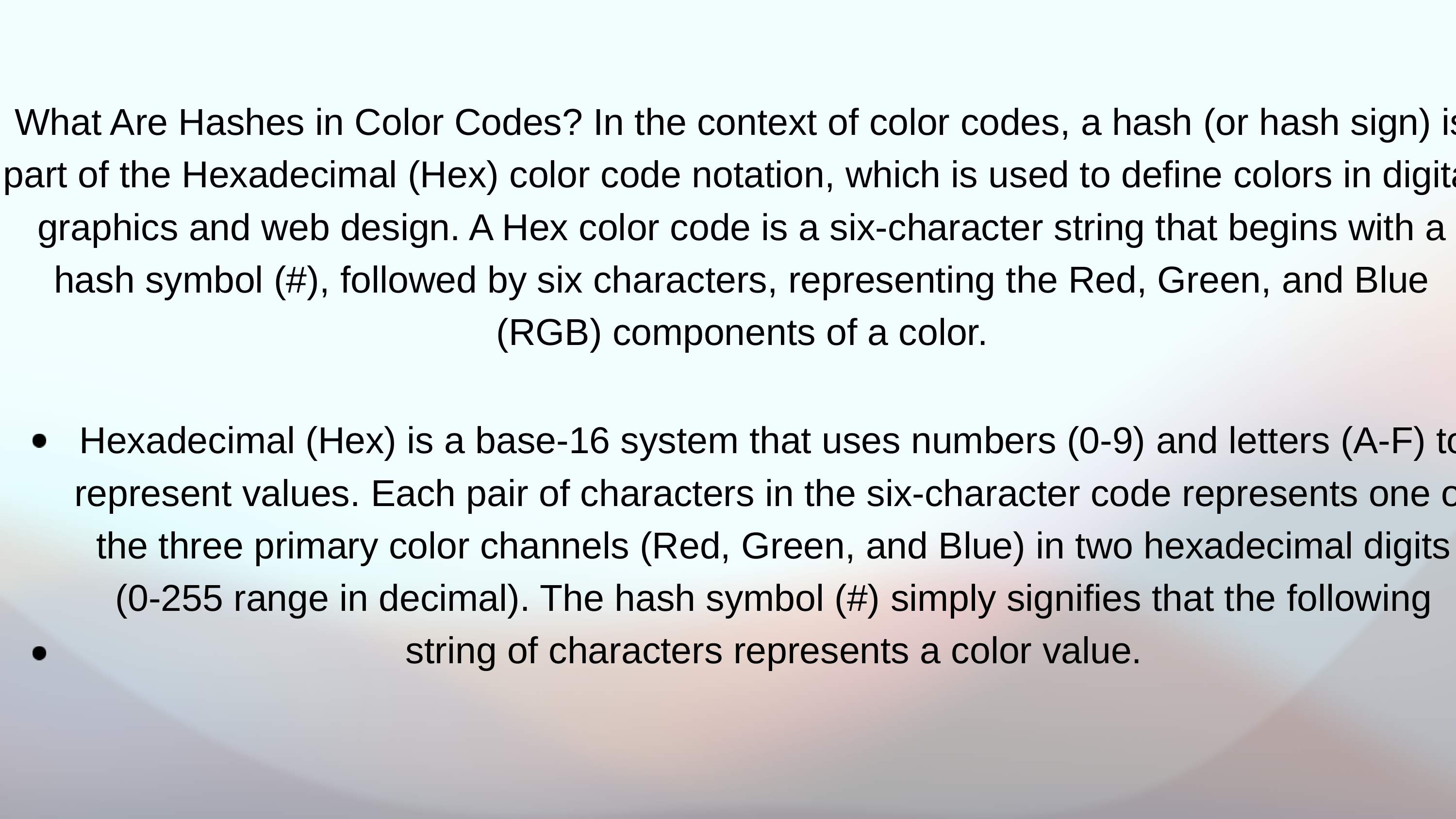

What Are Hashes in Color Codes? In the context of color codes, a hash (or hash sign) is part of the Hexadecimal (Hex) color code notation, which is used to define colors in digital graphics and web design. A Hex color code is a six-character string that begins with a hash symbol (#), followed by six characters, representing the Red, Green, and Blue (RGB) components of a color.
Hexadecimal (Hex) is a base-16 system that uses numbers (0-9) and letters (A-F) to represent values. Each pair of characters in the six-character code represents one of the three primary color channels (Red, Green, and Blue) in two hexadecimal digits (0-255 range in decimal). The hash symbol (#) simply signifies that the following string of characters represents a color value.